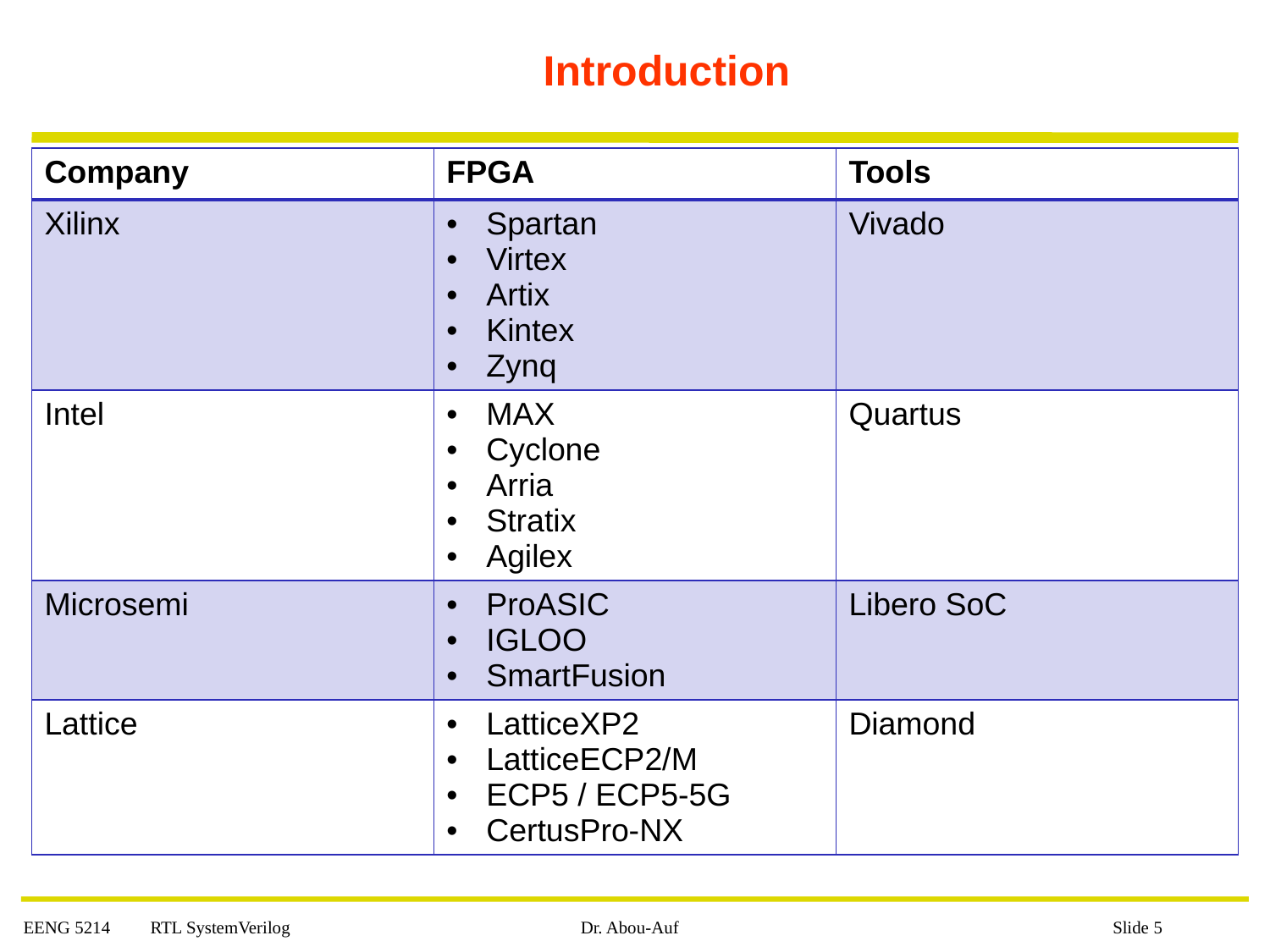

# Introduction
| Company | FPGA | Tools |
| --- | --- | --- |
| Xilinx | Spartan Virtex Artix Kintex Zynq | Vivado |
| Intel | MAX Cyclone Arria Stratix Agilex | Quartus |
| Microsemi | ProASIC IGLOO SmartFusion | Libero SoC |
| Lattice | LatticeXP2 LatticeECP2/M ECP5 / ECP5-5G CertusPro-NX | Diamond |
EENG 5214         RTL SystemVerilog
Dr. Abou-Auf
Slide 5